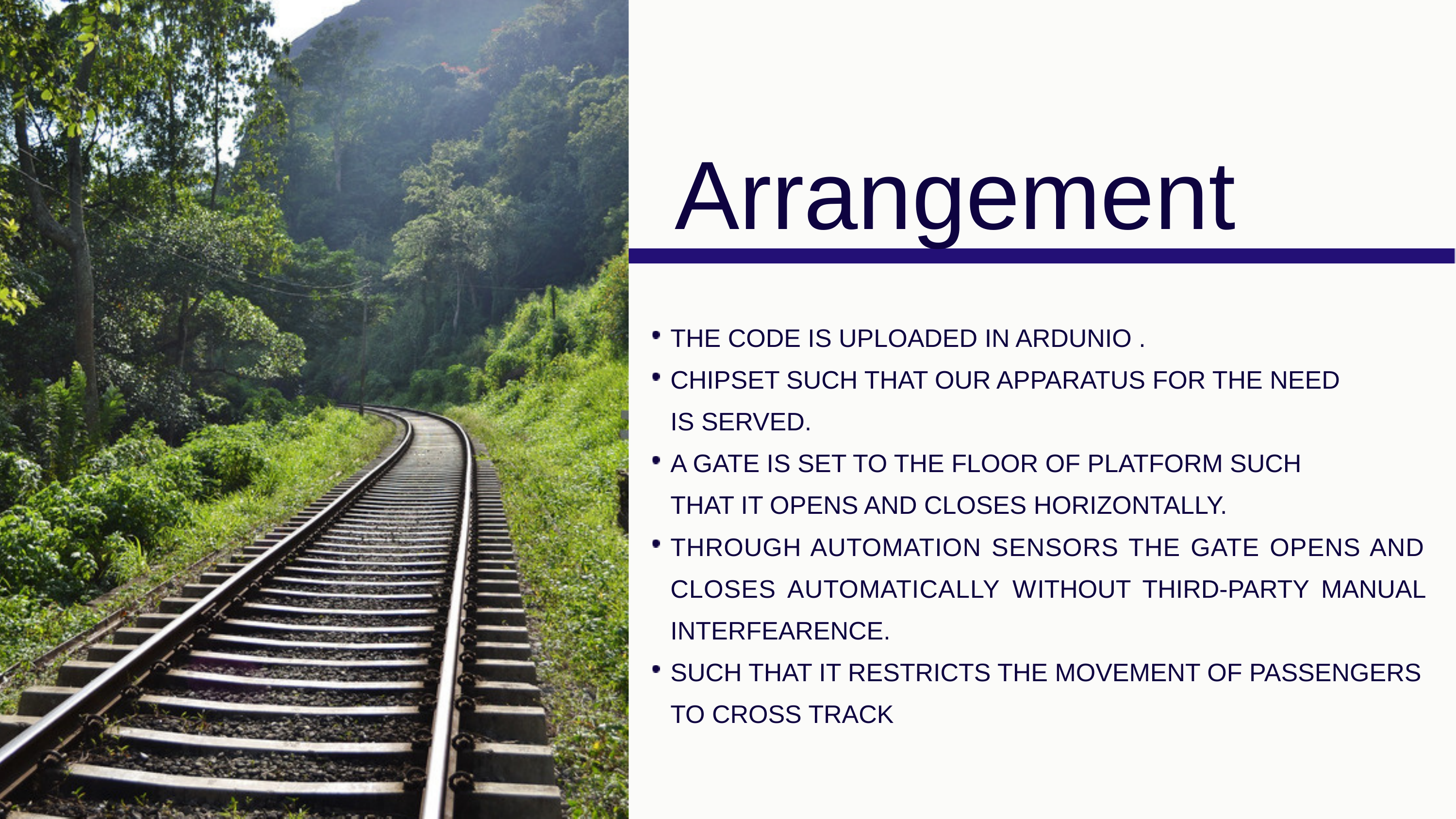

Arrangement

THE CODE IS UPLOADED IN ARDUNIO .
CHIPSET SUCH THAT OUR APPARATUS FOR THE NEED
IS SERVED.
A GATE IS SET TO THE FLOOR OF PLATFORM SUCH
THAT IT OPENS AND CLOSES HORIZONTALLY.
THROUGH AUTOMATION SENSORS THE GATE OPENS AND CLOSES AUTOMATICALLY WITHOUT THIRD-PARTY MANUAL INTERFEARENCE.
SUCH THAT IT RESTRICTS THE MOVEMENT OF PASSENGERS TO CROSS TRACK